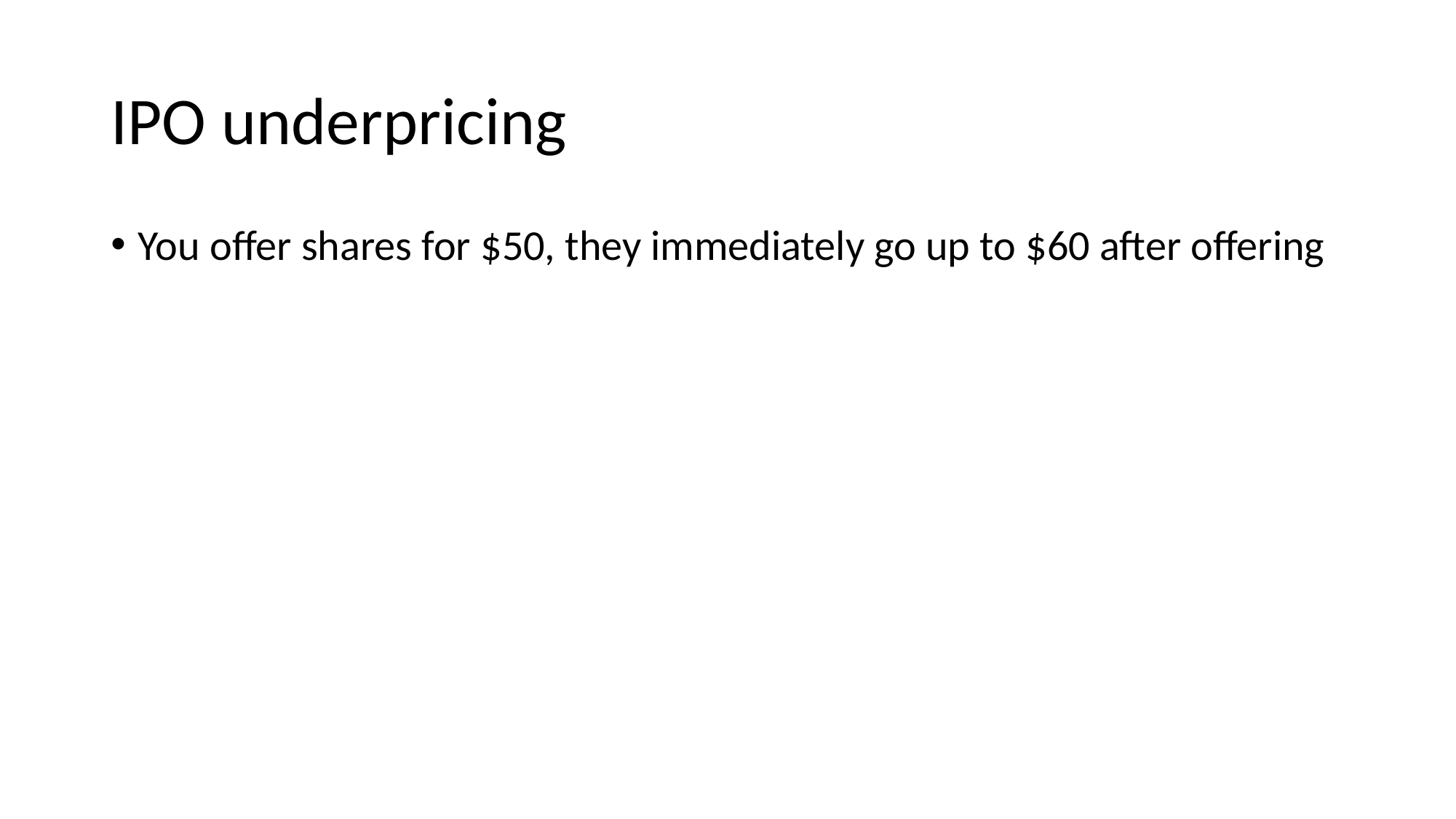

# IPO underpricing
You offer shares for $50, they immediately go up to $60 after offering